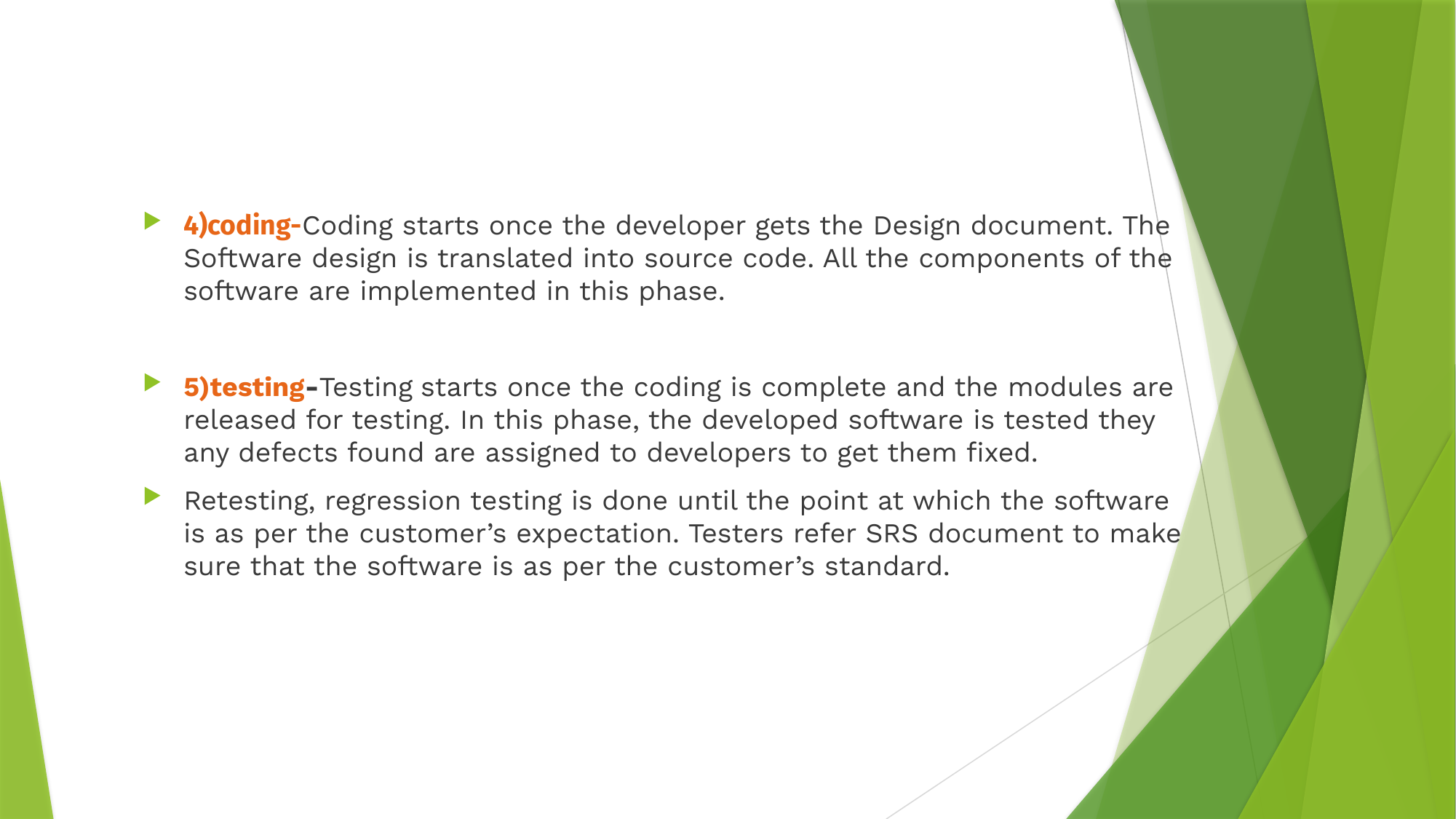

#
4)coding-Coding starts once the developer gets the Design document. The Software design is translated into source code. All the components of the software are implemented in this phase.

5)testing-Testing starts once the coding is complete and the modules are released for testing. In this phase, the developed software is tested they any defects found are assigned to developers to get them fixed.
Retesting, regression testing is done until the point at which the software is as per the customer’s expectation. Testers refer SRS document to make sure that the software is as per the customer’s standard.